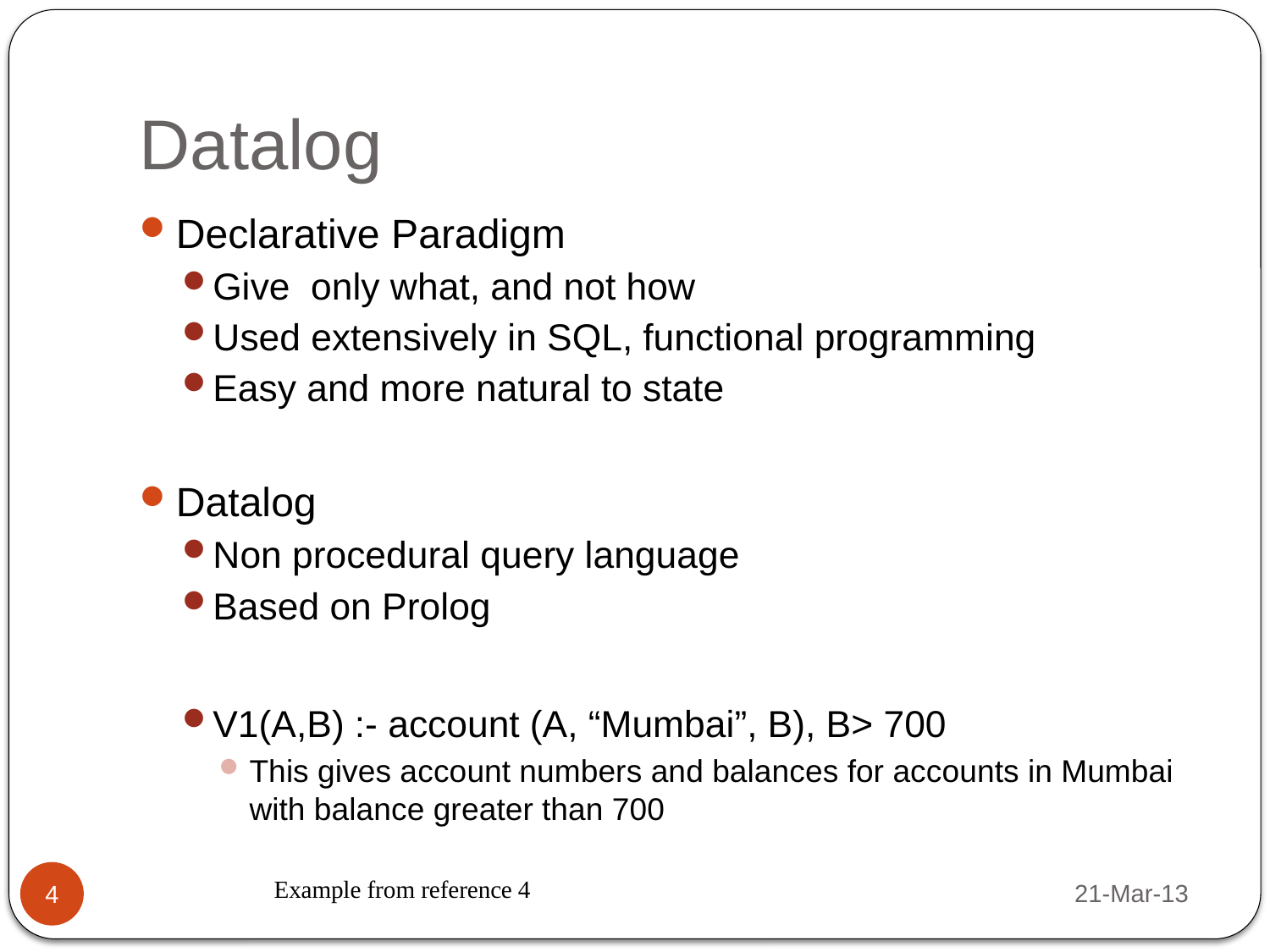

# Datalog
Declarative Paradigm
Give  only what, and not how
Used extensively in SQL, functional programming
Easy and more natural to state

Datalog
Non procedural query language
Based on Prolog

V1(A,B) :- account (A, “Mumbai”, B), B> 700
This gives account numbers and balances for accounts in Mumbai with balance greater than 700

Example from reference 4
21-Mar-13
4